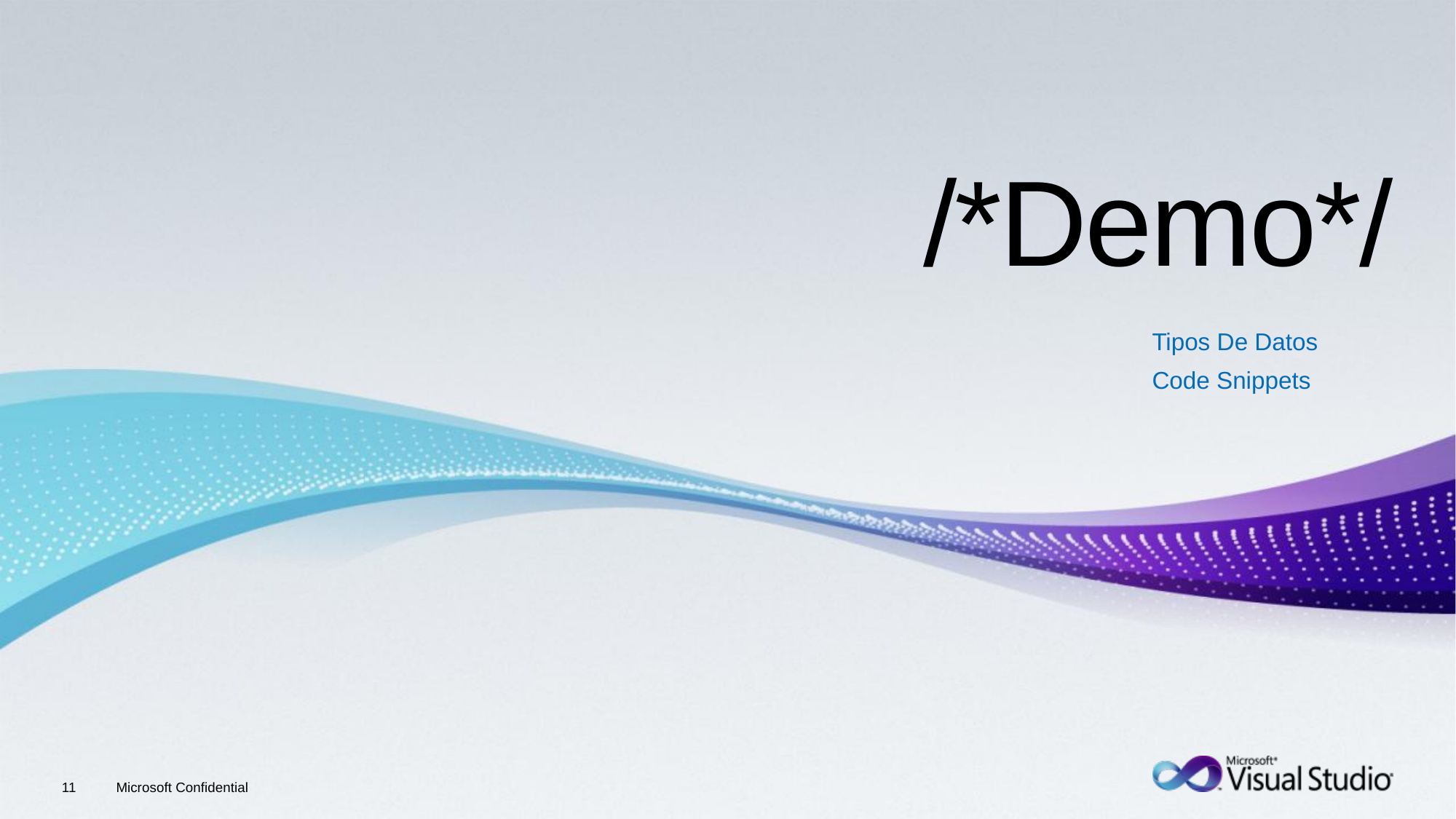

# /*Demo*/
Tipos De Datos

Code Snippets
Microsoft Confidential
11